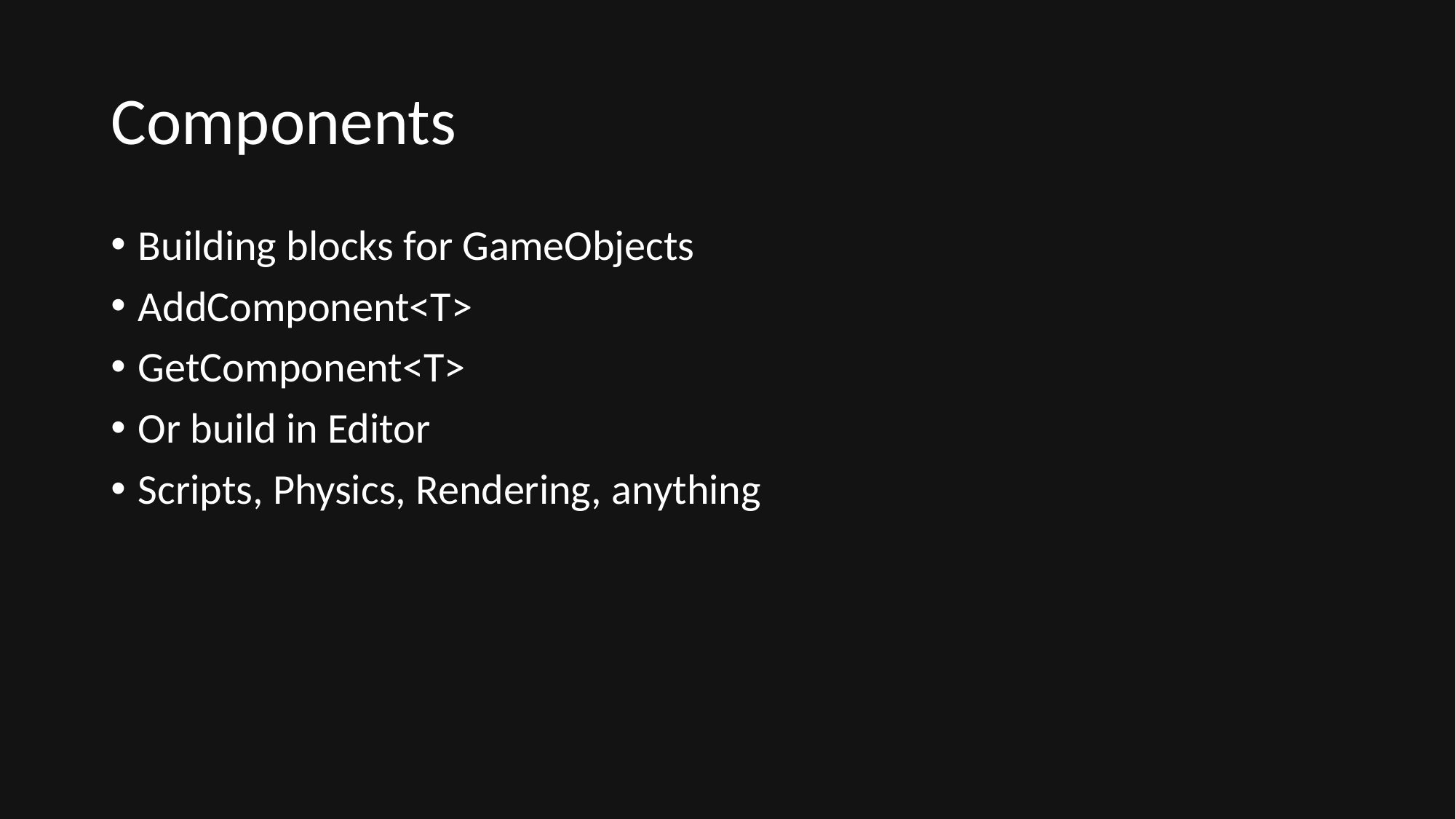

# Components
Building blocks for GameObjects
AddComponent<T>
GetComponent<T>
Or build in Editor
Scripts, Physics, Rendering, anything